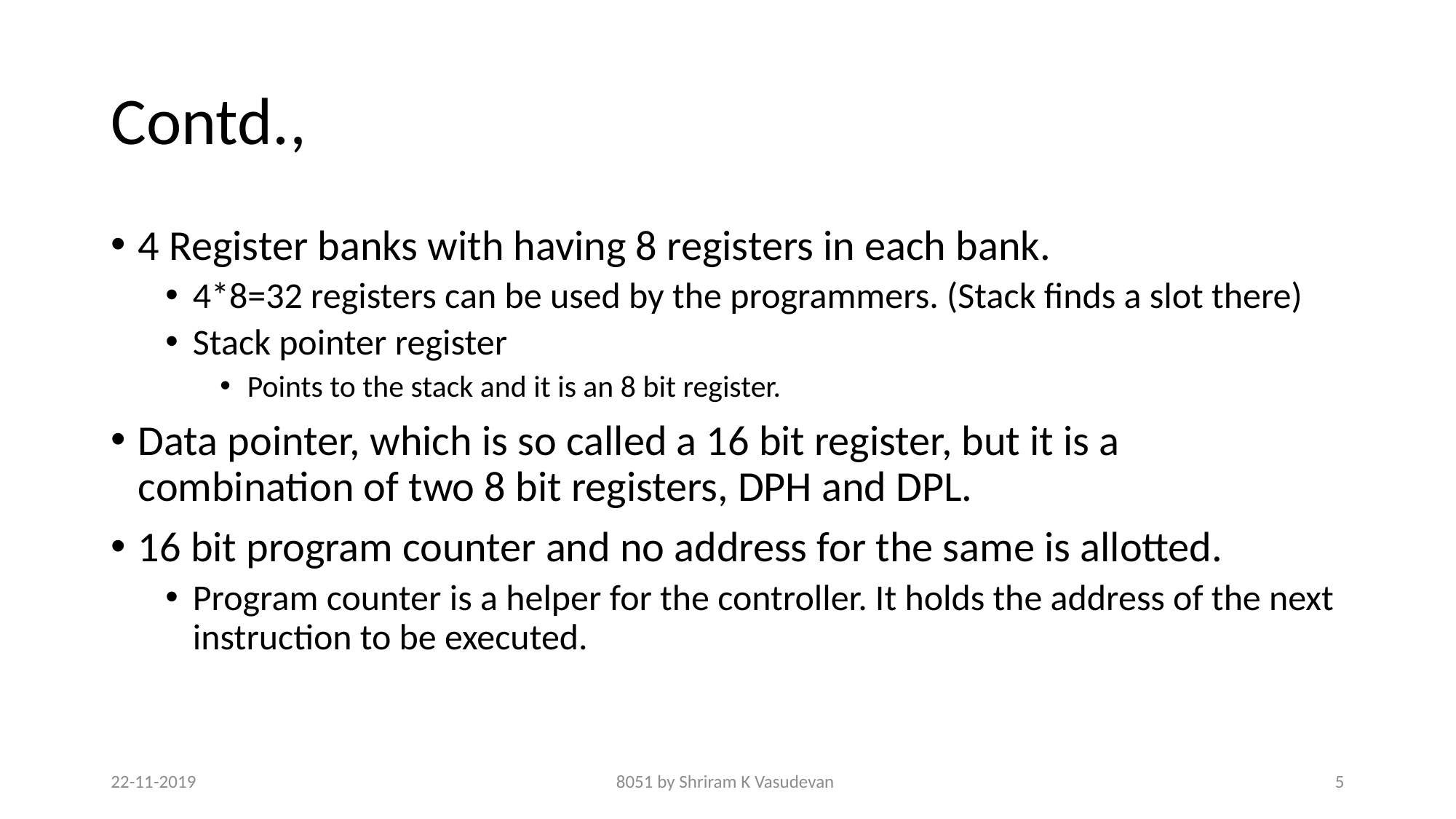

# Contd.,
4 Register banks with having 8 registers in each bank.
4*8=32 registers can be used by the programmers. (Stack finds a slot there)
Stack pointer register
Points to the stack and it is an 8 bit register.
Data pointer, which is so called a 16 bit register, but it is a combination of two 8 bit registers, DPH and DPL.
16 bit program counter and no address for the same is allotted.
Program counter is a helper for the controller. It holds the address of the next instruction to be executed.

22-11-2019
8051 by Shriram K Vasudevan
5